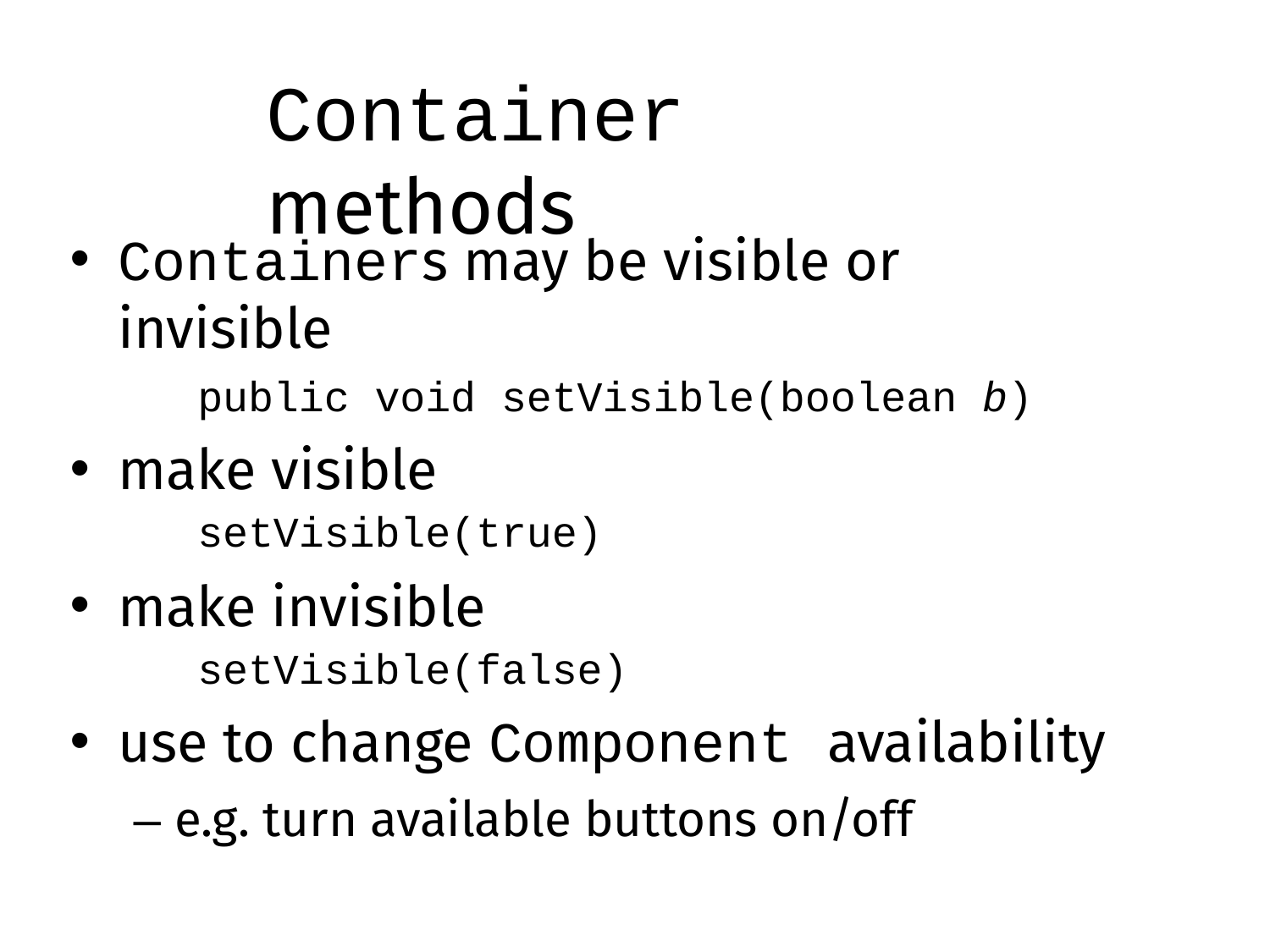

# Container methods
Containers may be visible or invisible
public void setVisible(boolean b)
make visible
setVisible(true)
make invisible
setVisible(false)
use to change Component availability
– e.g. turn available buttons on/off